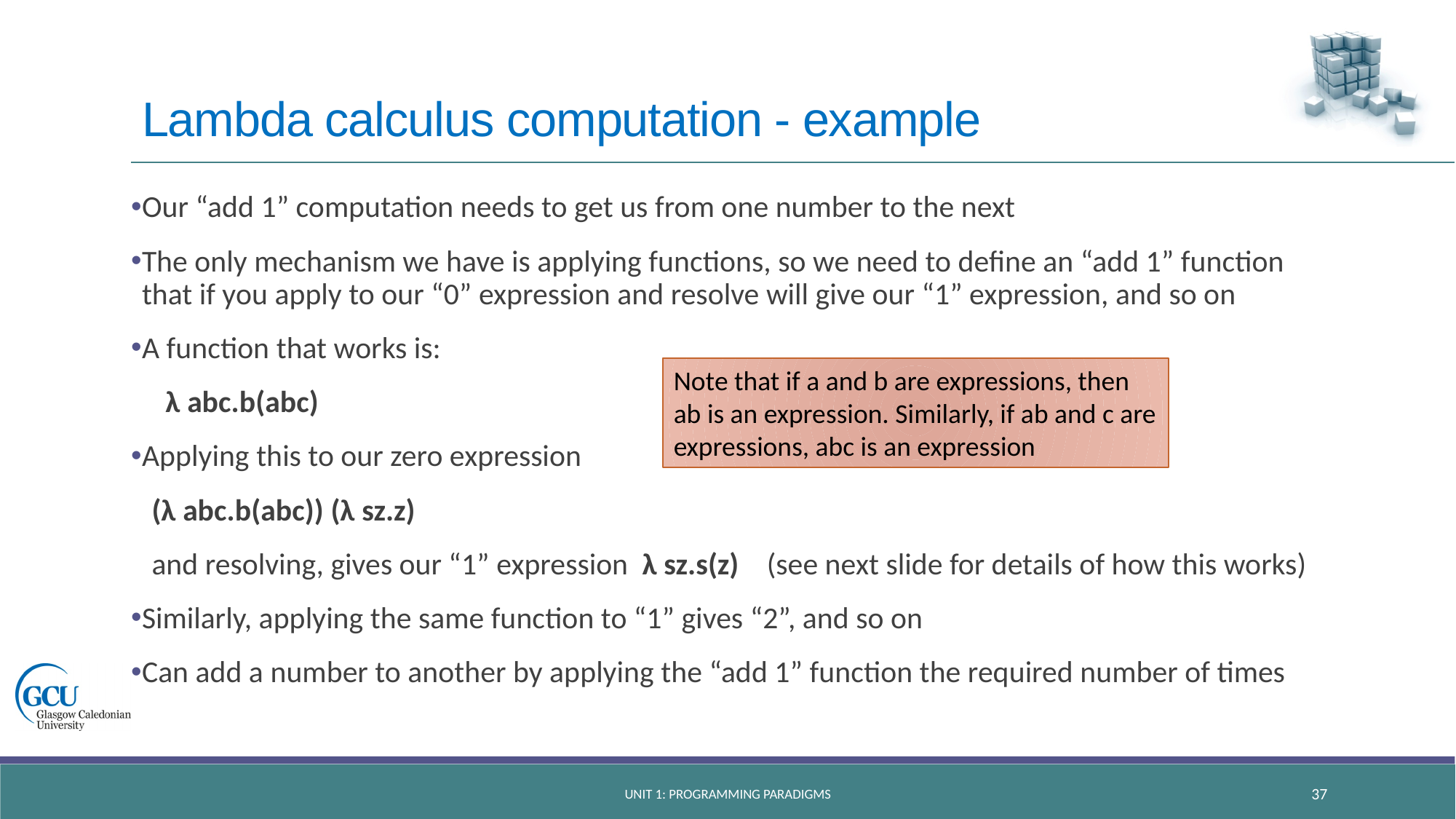

# Lambda calculus computation - example
Our “add 1” computation needs to get us from one number to the next
The only mechanism we have is applying functions, so we need to define an “add 1” function that if you apply to our “0” expression and resolve will give our “1” expression, and so on
A function that works is:
     λ abc.b(abc)
Applying this to our zero expression
   (λ abc.b(abc)) (λ sz.z)
   and resolving, gives our “1” expression  λ sz.s(z)    (see next slide for details of how this works)
Similarly, applying the same function to “1” gives “2”, and so on
Can add a number to another by applying the “add 1” function the required number of times

Note that if a and b are expressions, then ab is an expression. Similarly, if ab and c are expressions, abc is an expression
Unit 1: programming paradigms
37